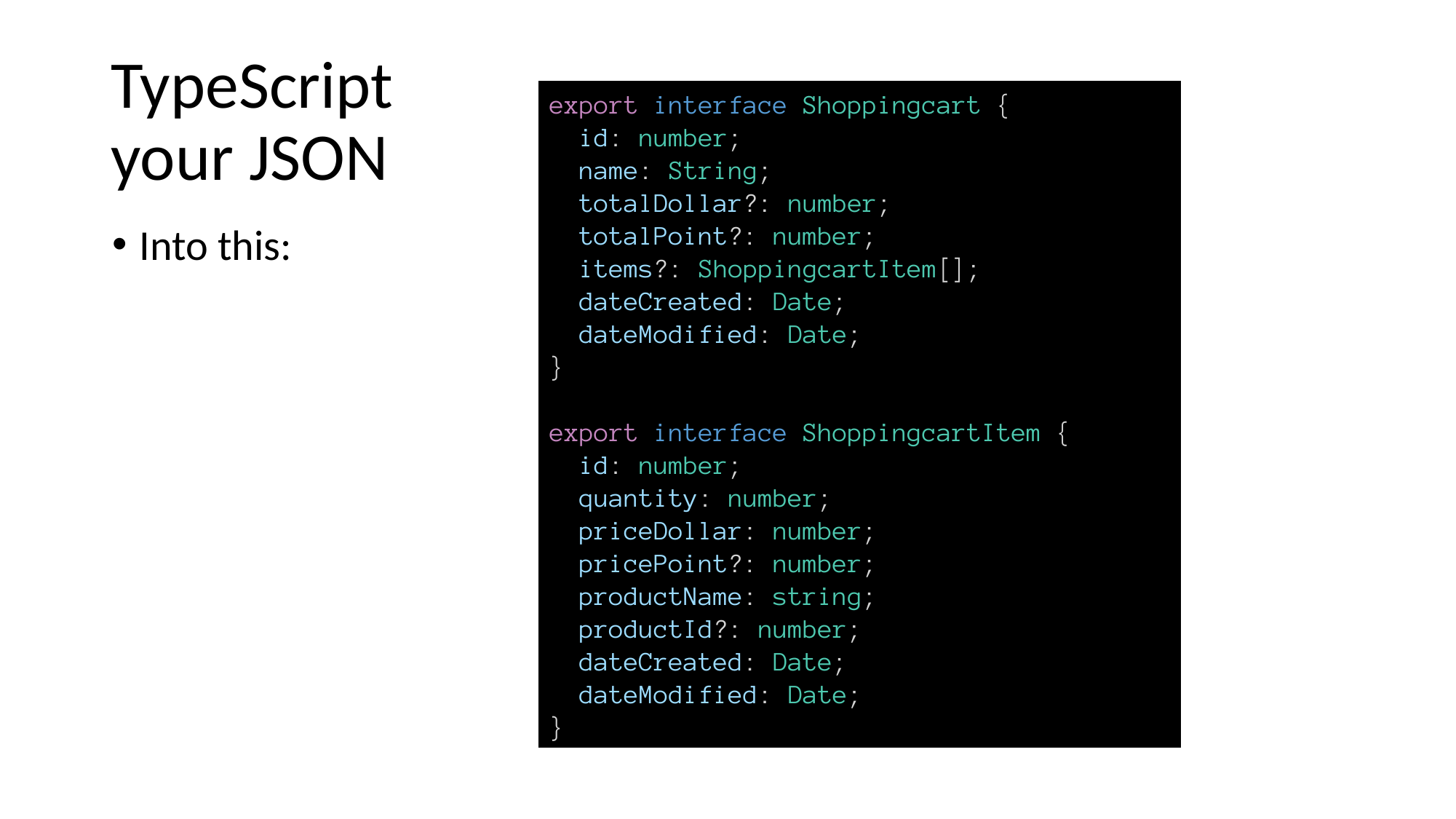

# TypeScript your JSON
export interface Shoppingcart {
  id: number;
  name: String;
  totalDollar?: number;
  totalPoint?: number;
  items?: ShoppingcartItem[];
  dateCreated: Date;
  dateModified: Date;
}
export interface ShoppingcartItem {
  id: number;
  quantity: number;
  priceDollar: number;
  pricePoint?: number;
  productName: string;
  productId?: number;
  dateCreated: Date;
  dateModified: Date;
}
Into this: